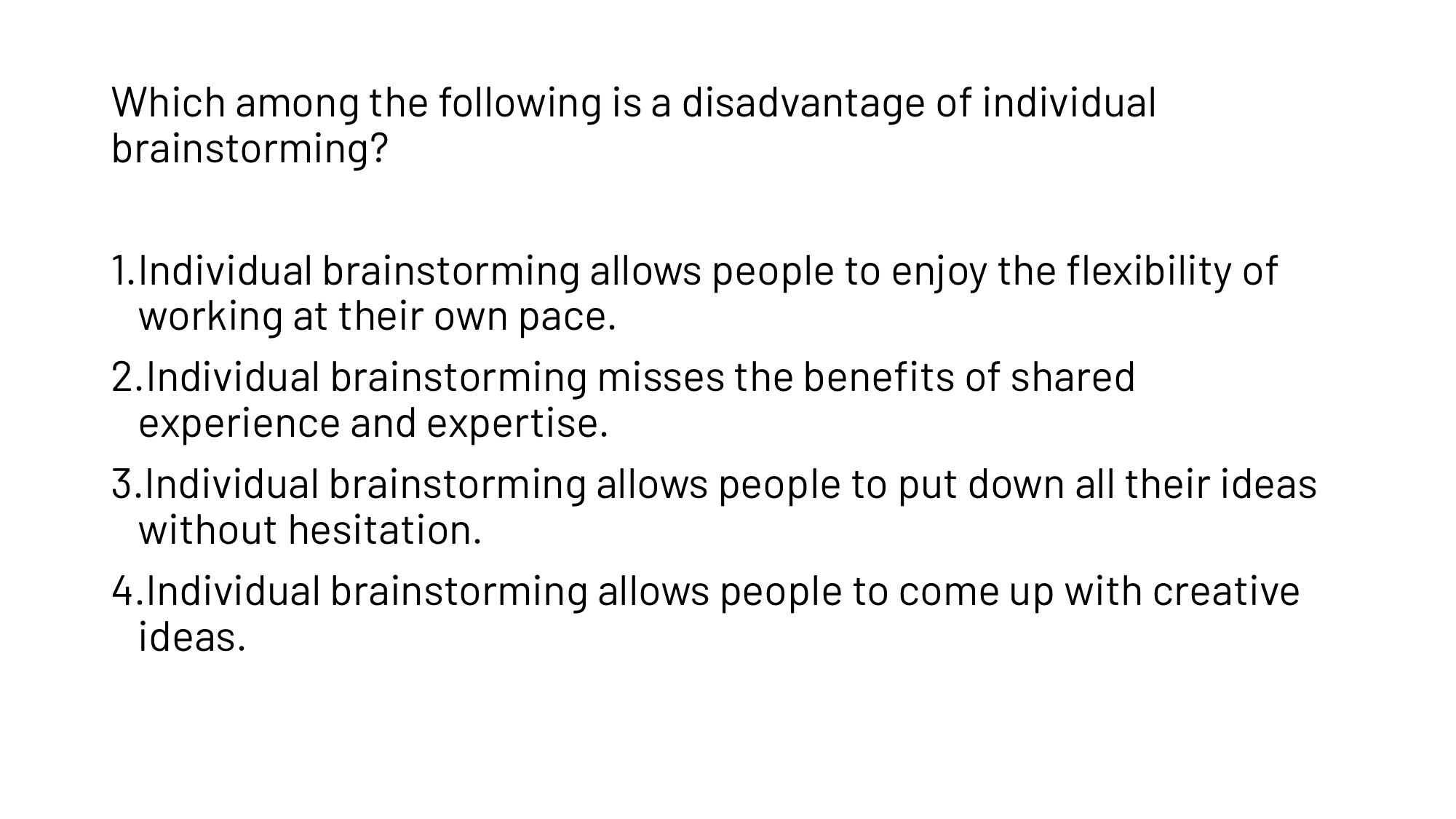

Which among the following is a disadvantage of individual brainstorming?

Individual brainstorming allows people to enjoy the flexibility of working at their own pace.
Individual brainstorming misses the benefits of shared experience and expertise.
Individual brainstorming allows people to put down all their ideas without hesitation.
Individual brainstorming allows people to come up with creative ideas.